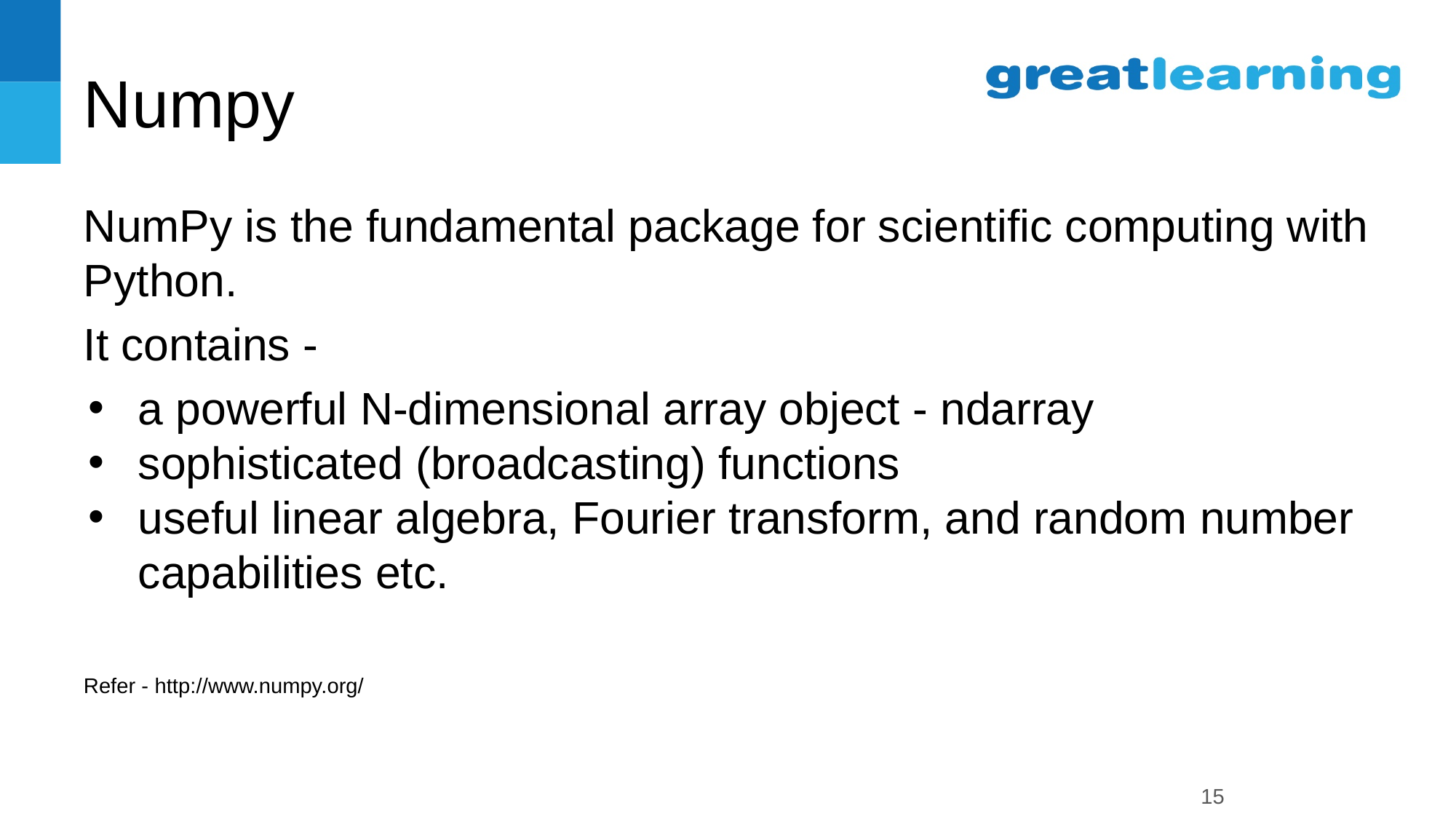

# Numpy
NumPy is the fundamental package for scientific computing with Python.
It contains -
a powerful N-dimensional array object - ndarray
sophisticated (broadcasting) functions
useful linear algebra, Fourier transform, and random number capabilities etc.

Refer - http://www.numpy.org/
15